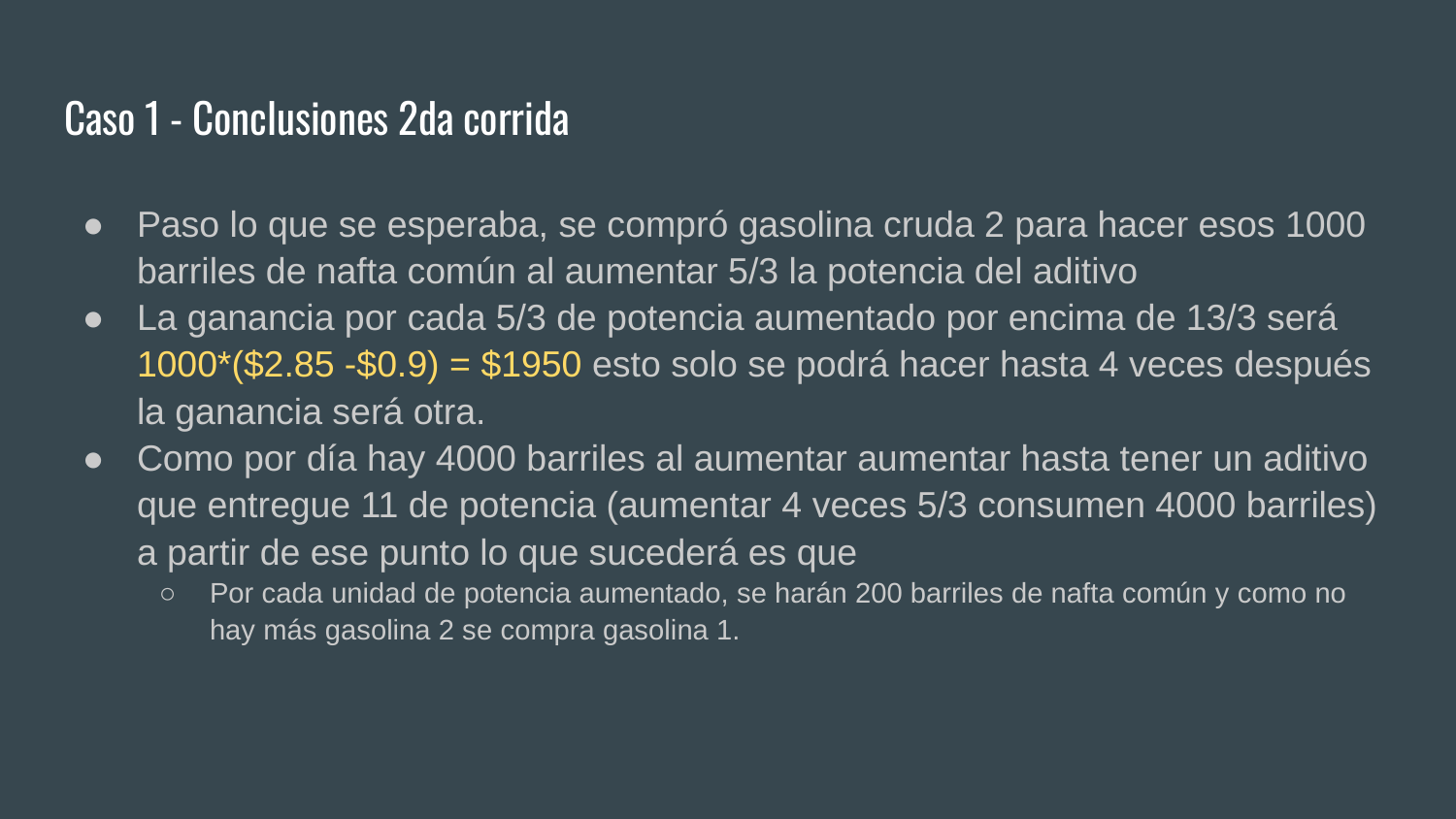

# Caso 1 - Conclusiones 2da corrida
Paso lo que se esperaba, se compró gasolina cruda 2 para hacer esos 1000 barriles de nafta común al aumentar 5/3 la potencia del aditivo
La ganancia por cada 5/3 de potencia aumentado por encima de 13/3 será 1000*($2.85 -$0.9) = $1950 esto solo se podrá hacer hasta 4 veces después la ganancia será otra.
Como por día hay 4000 barriles al aumentar aumentar hasta tener un aditivo que entregue 11 de potencia (aumentar 4 veces 5/3 consumen 4000 barriles) a partir de ese punto lo que sucederá es que
Por cada unidad de potencia aumentado, se harán 200 barriles de nafta común y como no hay más gasolina 2 se compra gasolina 1.